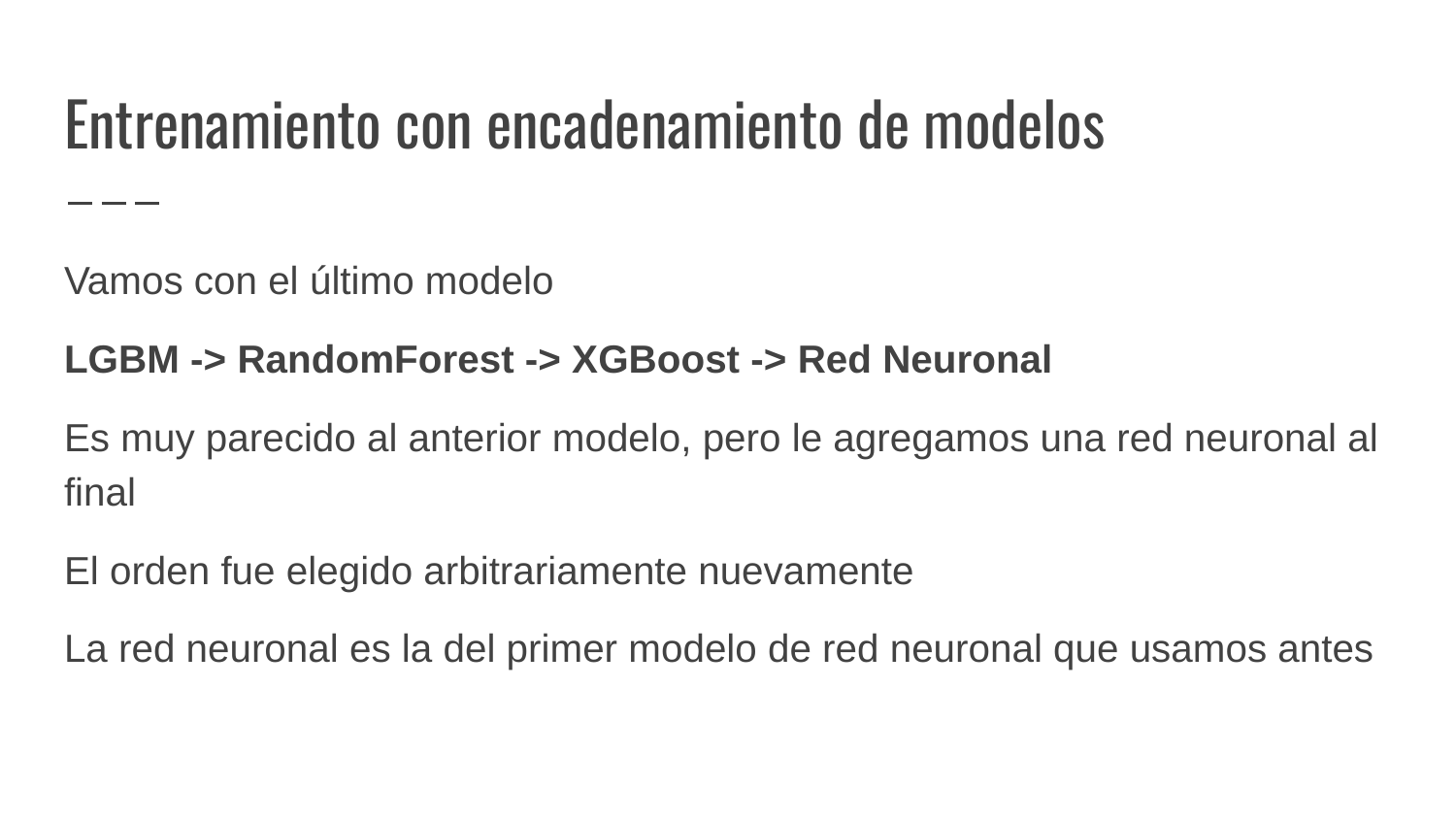

# Entrenamiento con encadenamiento de modelos
Vamos con el último modelo
LGBM -> RandomForest -> XGBoost -> Red Neuronal
Es muy parecido al anterior modelo, pero le agregamos una red neuronal al final
El orden fue elegido arbitrariamente nuevamente
La red neuronal es la del primer modelo de red neuronal que usamos antes